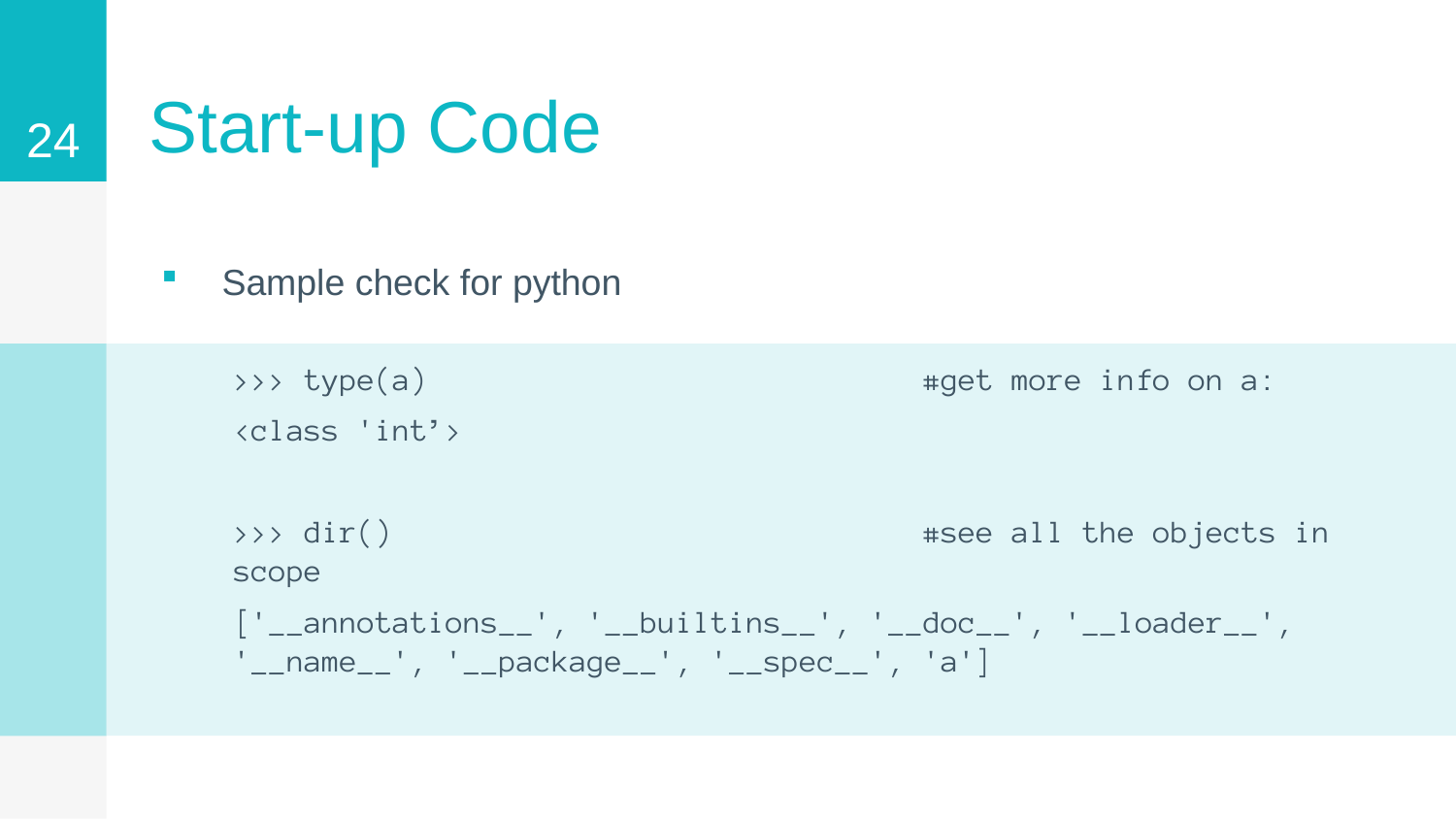

24
# Start-up Code
Sample check for python
>>> type(a)                            #get more info on a:
<class 'int’>

>>> dir()                              #see all the objects in scope
['__annotations__', '__builtins__', '__doc__', '__loader__', '__name__', '__package__', '__spec__', 'a']